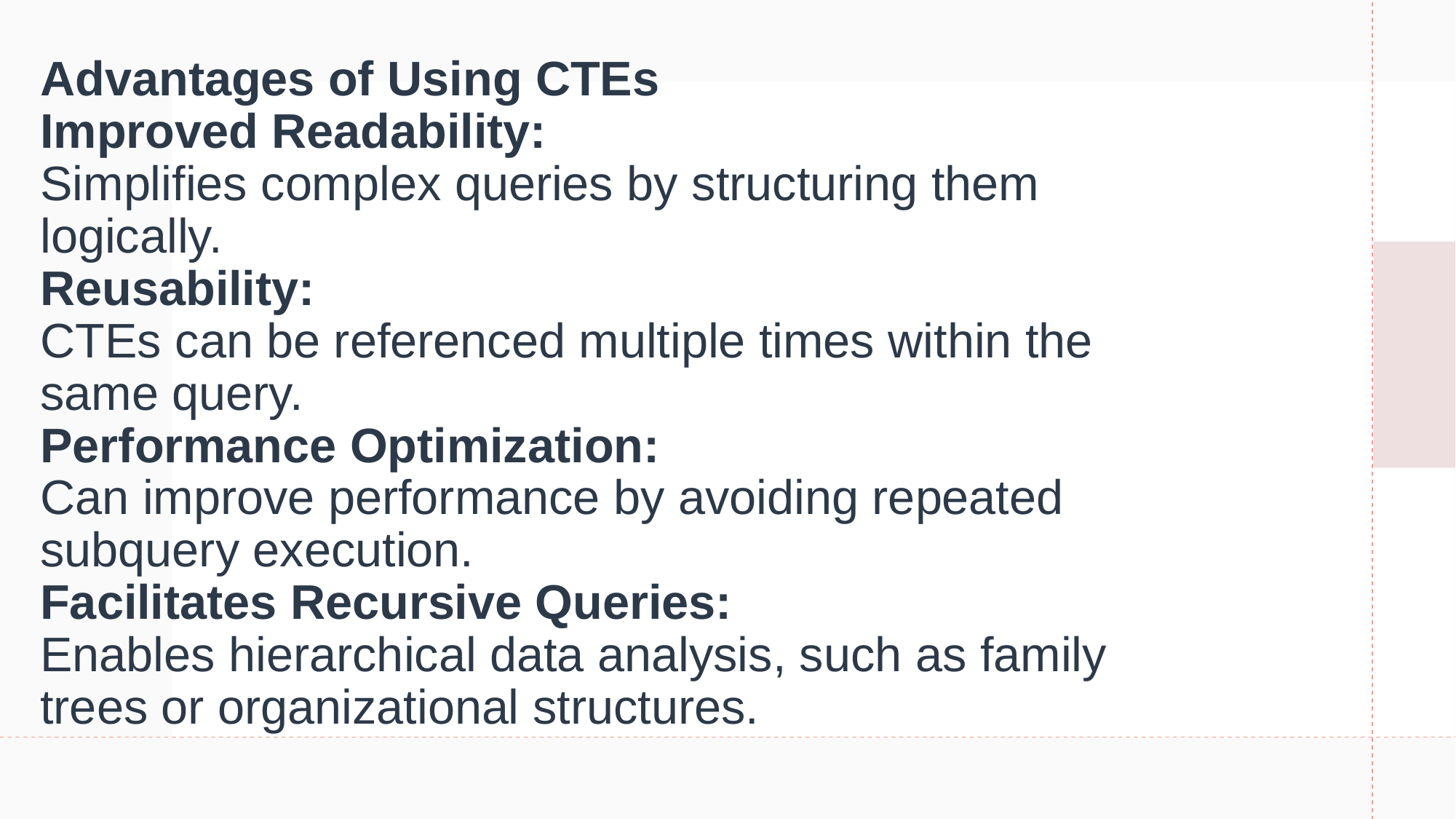

# Advantages of Using CTEs Improved Readability: Simplifies complex queries by structuring them logically. Reusability: CTEs can be referenced multiple times within the same query. Performance Optimization: Can improve performance by avoiding repeated subquery execution. Facilitates Recursive Queries: Enables hierarchical data analysis, such as family trees or organizational structures.